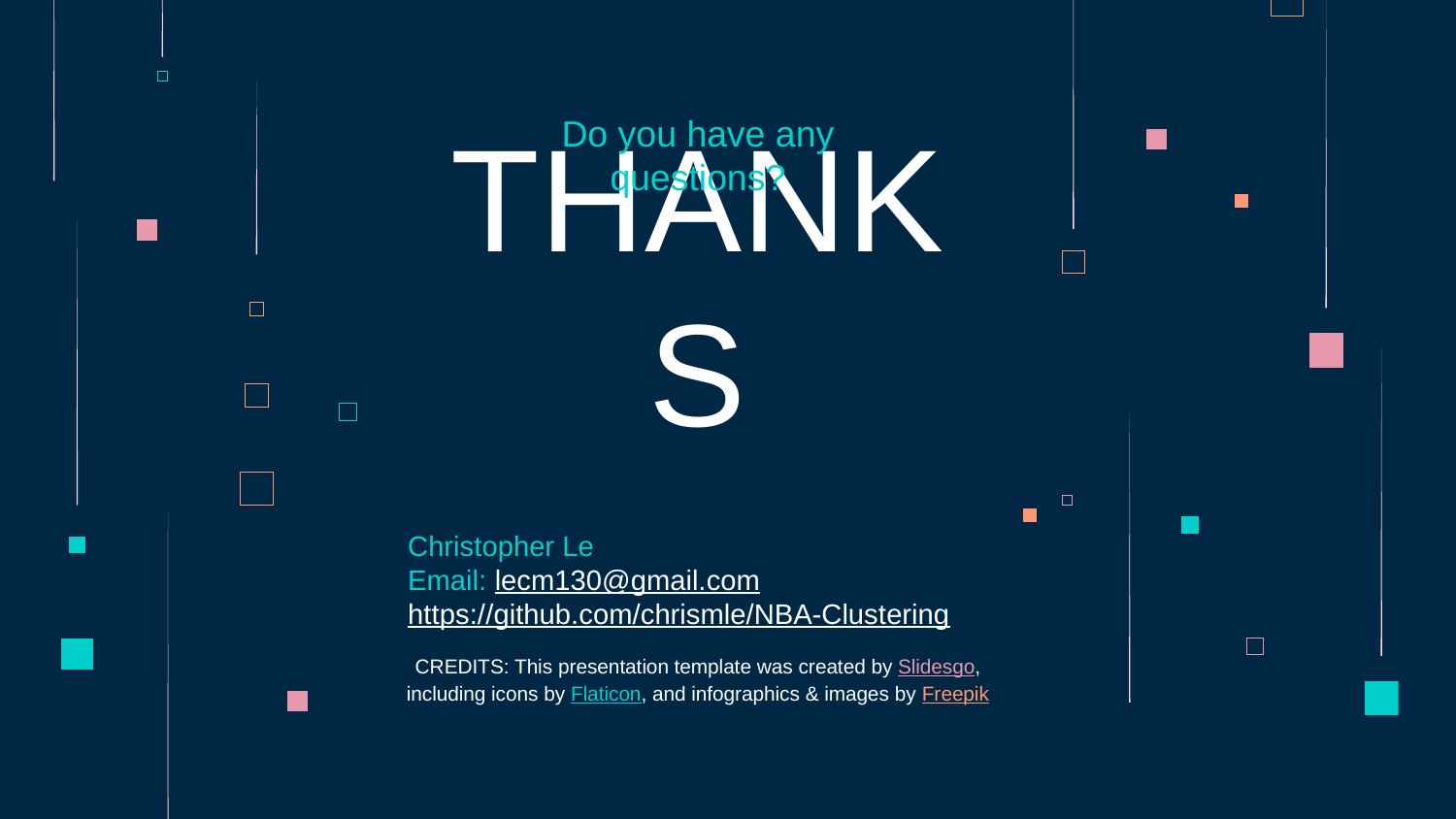

Do you have any questions?

# THANKS
Christopher Le
Email: lecm130@gmail.com
https://github.com/chrismle/NBA-Clustering